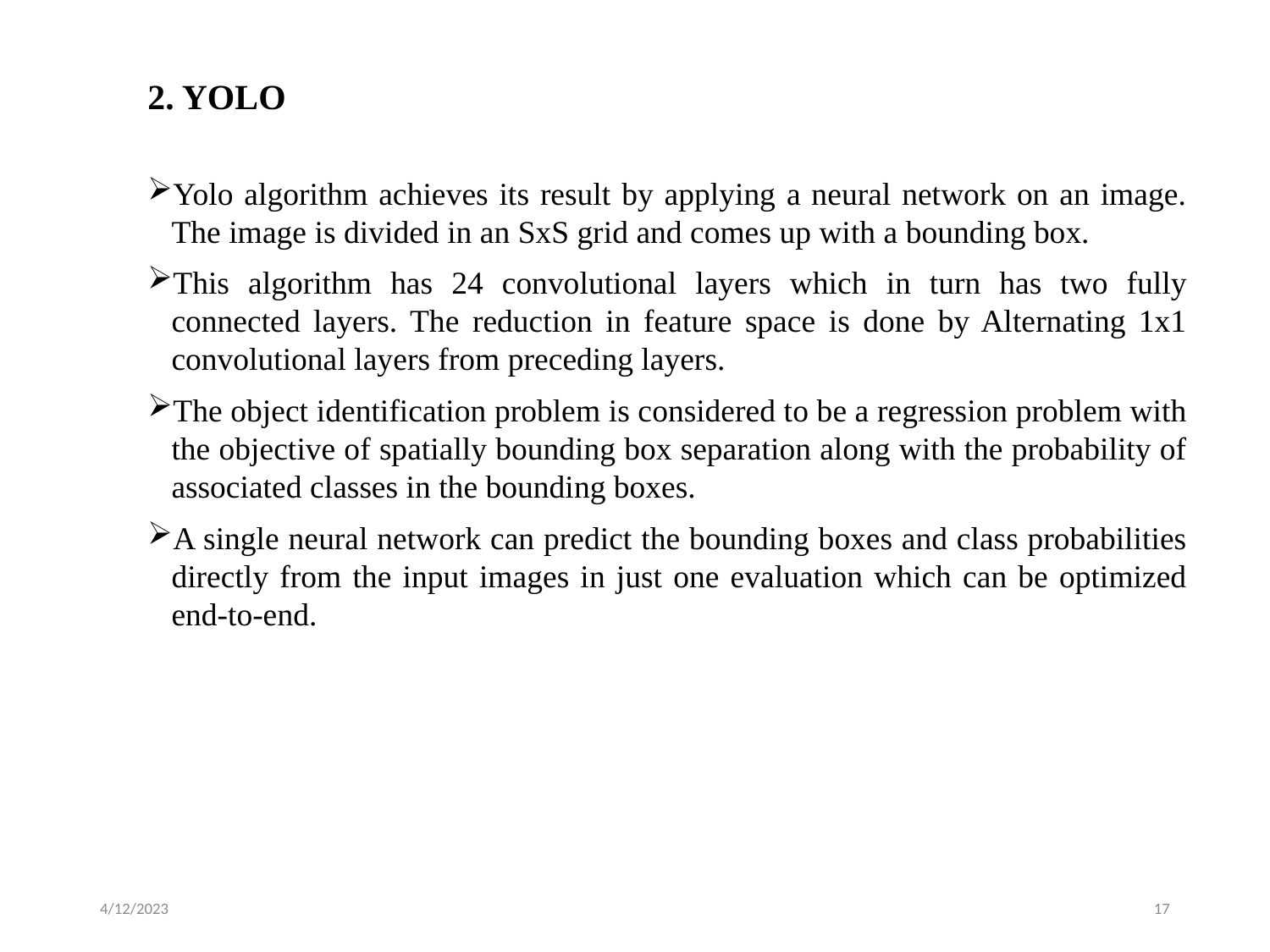

2. YOLO

Yolo algorithm achieves its result by applying a neural network on an image. The image is divided in an SxS grid and comes up with a bounding box.
This algorithm has 24 convolutional layers which in turn has two fully connected layers. The reduction in feature space is done by Alternating 1x1 convolutional layers from preceding layers.
The object identification problem is considered to be a regression problem with the objective of spatially bounding box separation along with the probability of associated classes in the bounding boxes.
A single neural network can predict the bounding boxes and class probabilities directly from the input images in just one evaluation which can be optimized end-to-end.

4/12/2023
17